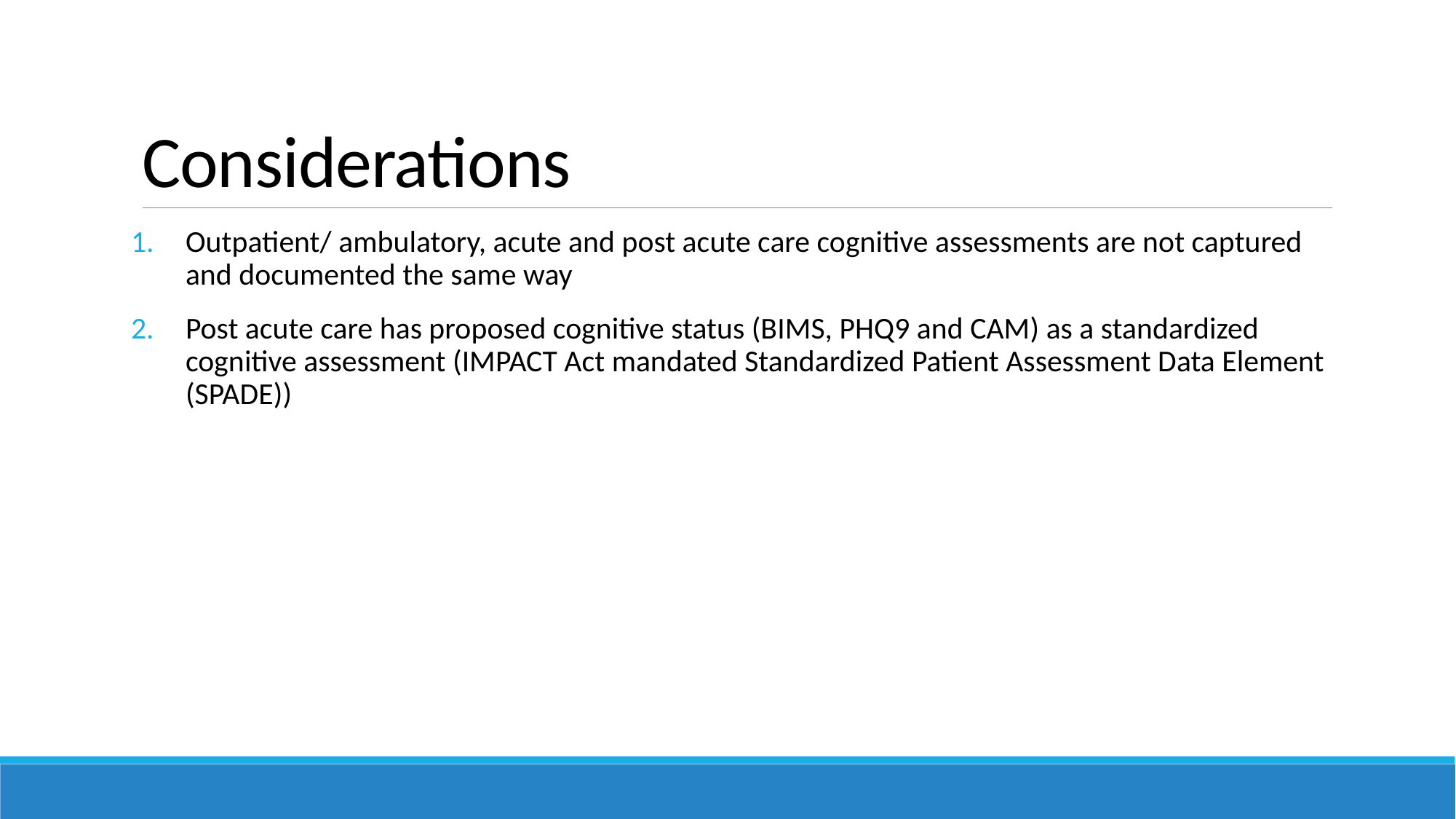

# Considerations
Outpatient/ ambulatory, acute and post acute care cognitive assessments are not captured and documented the same way
Post acute care has proposed cognitive status (BIMS, PHQ9 and CAM) as a standardized cognitive assessment (IMPACT Act mandated Standardized Patient Assessment Data Element (SPADE))